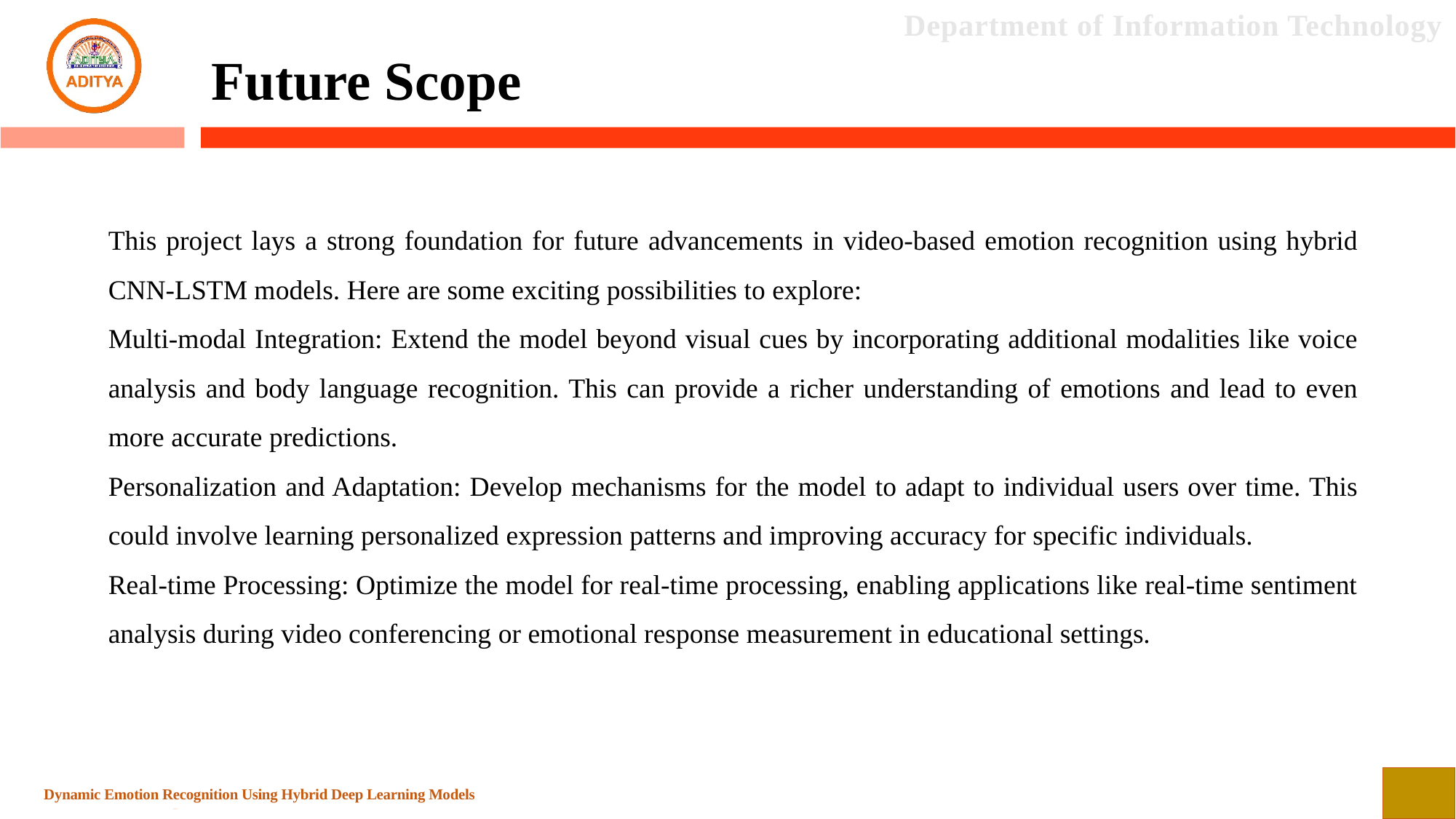

Future Scope
This project lays a strong foundation for future advancements in video-based emotion recognition using hybrid CNN-LSTM models. Here are some exciting possibilities to explore:
Multi-modal Integration: Extend the model beyond visual cues by incorporating additional modalities like voice analysis and body language recognition. This can provide a richer understanding of emotions and lead to even more accurate predictions.
Personalization and Adaptation: Develop mechanisms for the model to adapt to individual users over time. This could involve learning personalized expression patterns and improving accuracy for specific individuals.
Real-time Processing: Optimize the model for real-time processing, enabling applications like real-time sentiment analysis during video conferencing or emotional response measurement in educational settings.
18
Dynamic Emotion Recognition Using Hybrid Deep Learning Models